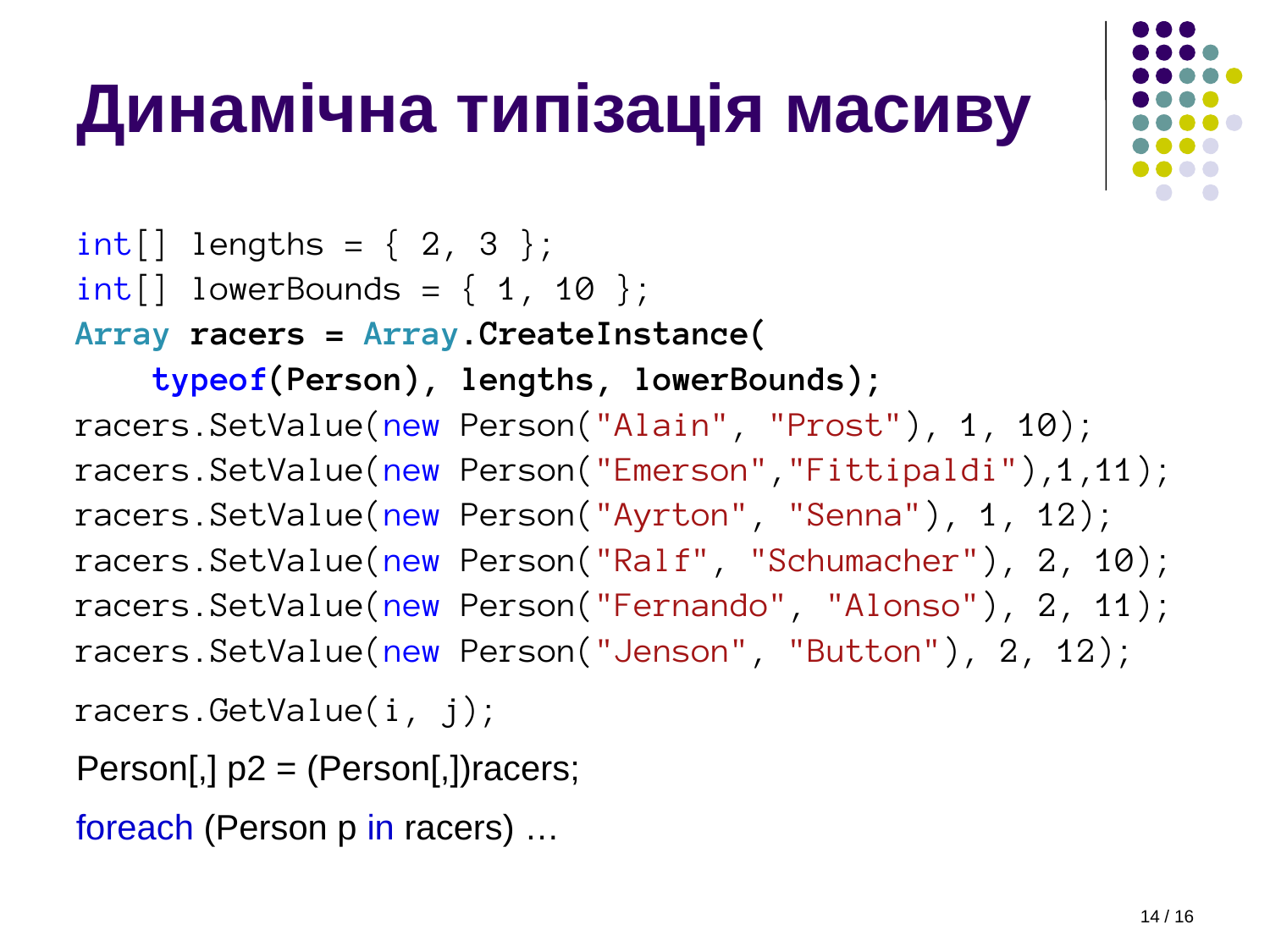

# Динамічна типізація масиву
int[] lengths = { 2, 3 };
int[] lowerBounds = { 1, 10 };
Array racers = Array.CreateInstance(
    typeof(Person), lengths, lowerBounds);
racers.SetValue(new Person("Alain", "Prost"), 1, 10);
racers.SetValue(new Person("Emerson","Fittipaldi"),1,11);
racers.SetValue(new Person("Ayrton", "Senna"), 1, 12);
racers.SetValue(new Person("Ralf", "Schumacher"), 2, 10);
racers.SetValue(new Person("Fernando", "Alonso"), 2, 11);
racers.SetValue(new Person("Jenson", "Button"), 2, 12);
racers.GetValue(i, j);
Person[,] p2 = (Person[,])racers;
foreach (Person p in racers) …
14 / 16